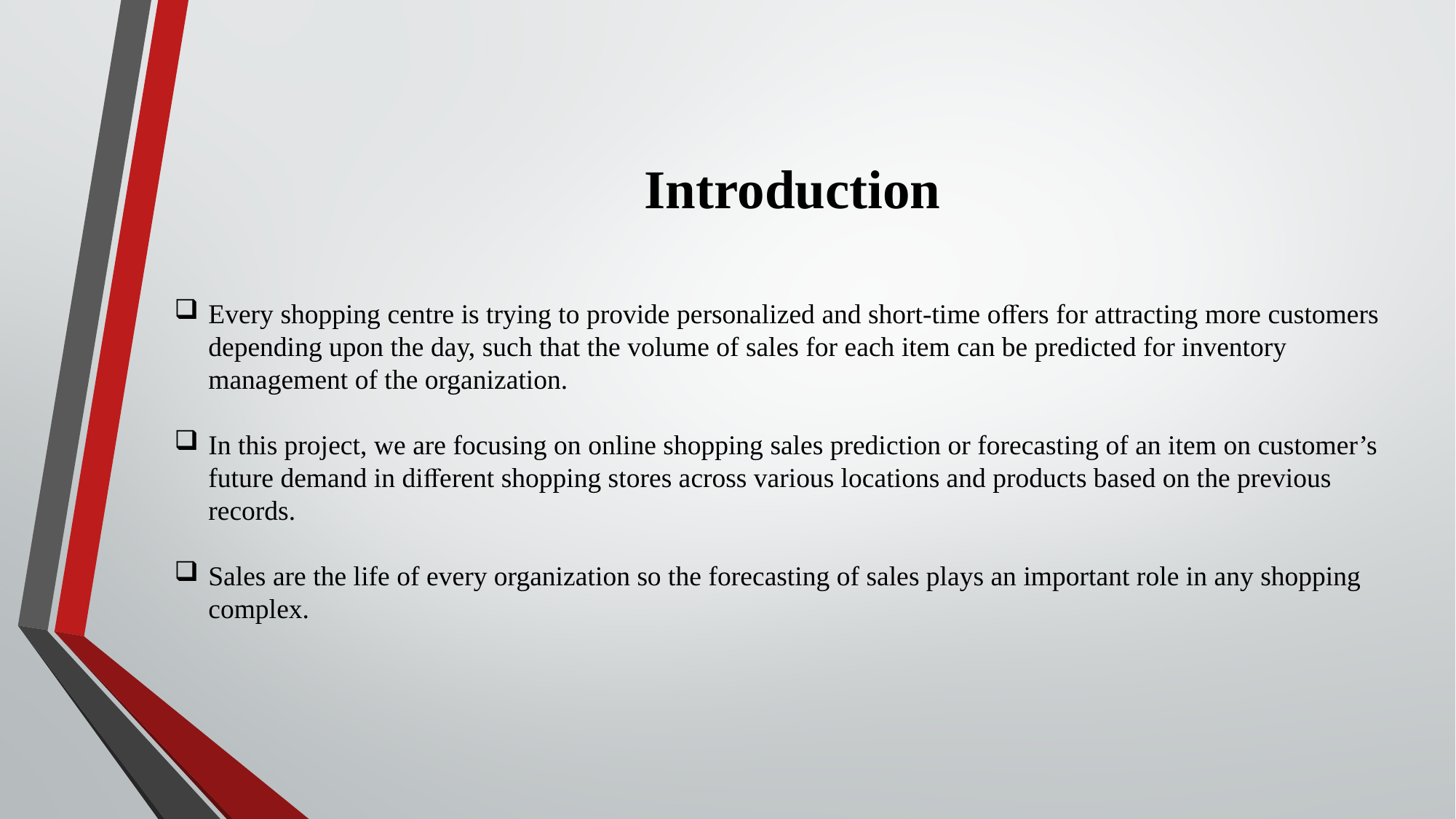

Introduction

Every shopping centre is trying to provide personalized and short-time oﬀers for attracting more customers depending upon the day, such that the volume of sales for each item can be predicted for inventory management of the organization.

In this project, we are focusing on online shopping sales prediction or forecasting of an item on customer’s future demand in diﬀerent shopping stores across various locations and products based on the previous records.

Sales are the life of every organization so the forecasting of sales plays an important role in any shopping complex.